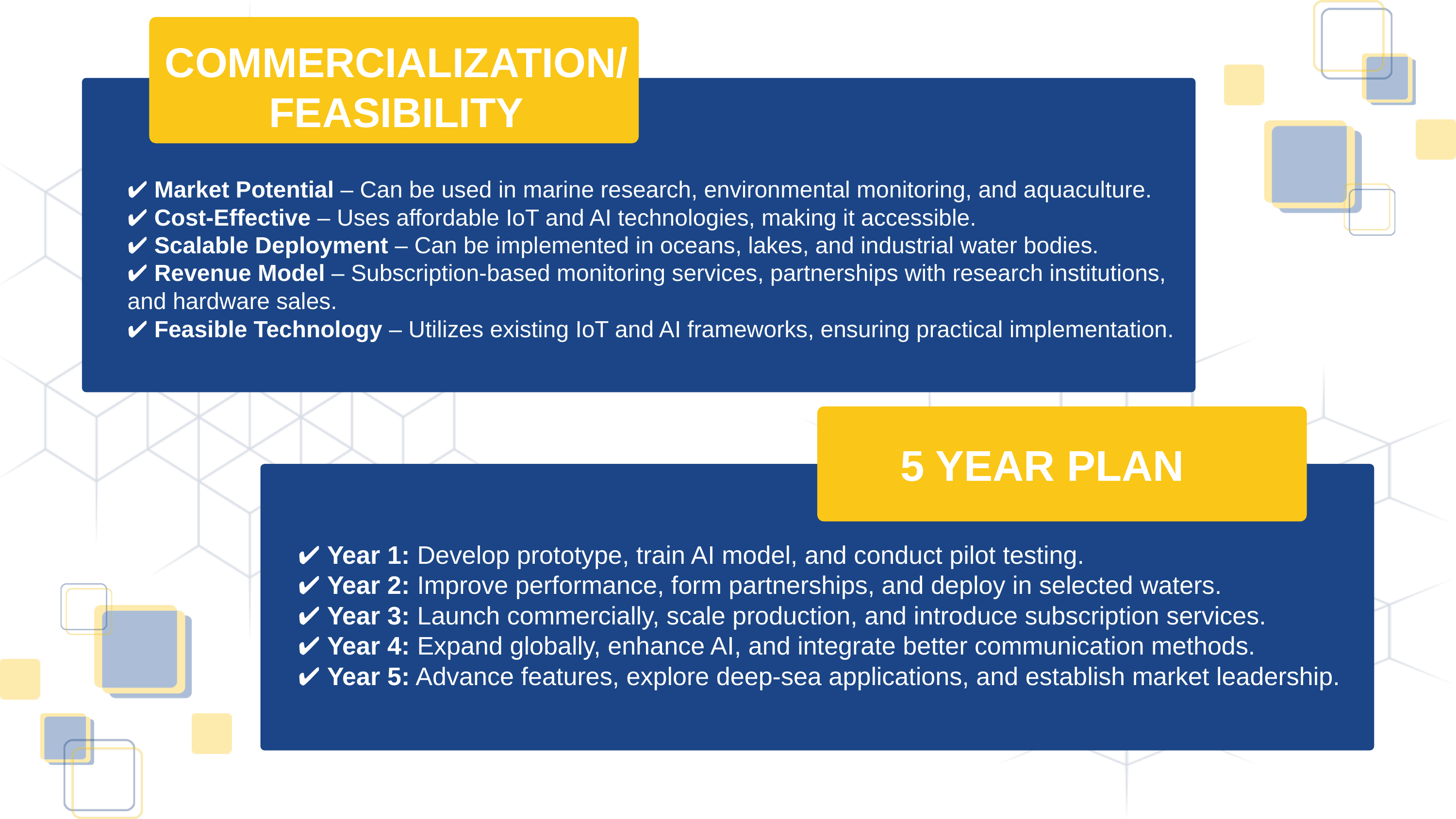

COMMERCIALIZATION/ FEASIBILITY
✔ Market Potential – Can be used in marine research, environmental monitoring, and aquaculture.
✔ Cost-Effective – Uses affordable IoT and AI technologies, making it accessible.
✔ Scalable Deployment – Can be implemented in oceans, lakes, and industrial water bodies.
✔ Revenue Model – Subscription-based monitoring services, partnerships with research institutions, and hardware sales.
✔ Feasible Technology – Utilizes existing IoT and AI frameworks, ensuring practical implementation.

5 YEAR PLAN
✔ Year 1: Develop prototype, train AI model, and conduct pilot testing.
✔ Year 2: Improve performance, form partnerships, and deploy in selected waters.
✔ Year 3: Launch commercially, scale production, and introduce subscription services.
✔ Year 4: Expand globally, enhance AI, and integrate better communication methods.
✔ Year 5: Advance features, explore deep-sea applications, and establish market leadership.